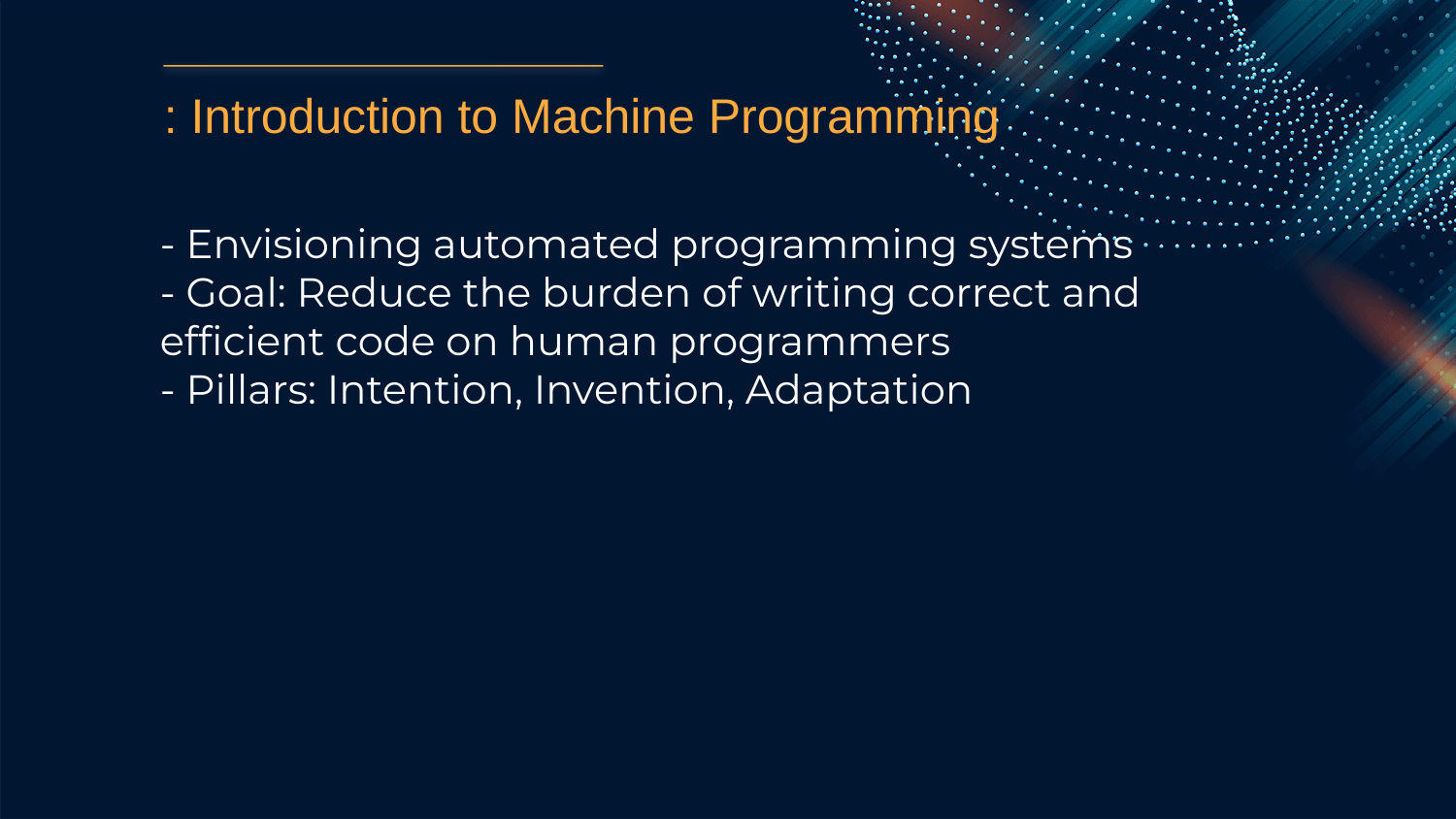

: Introduction to Machine Programming
- Envisioning automated programming systems
- Goal: Reduce the burden of writing correct and efficient code on human programmers
- Pillars: Intention, Invention, Adaptation